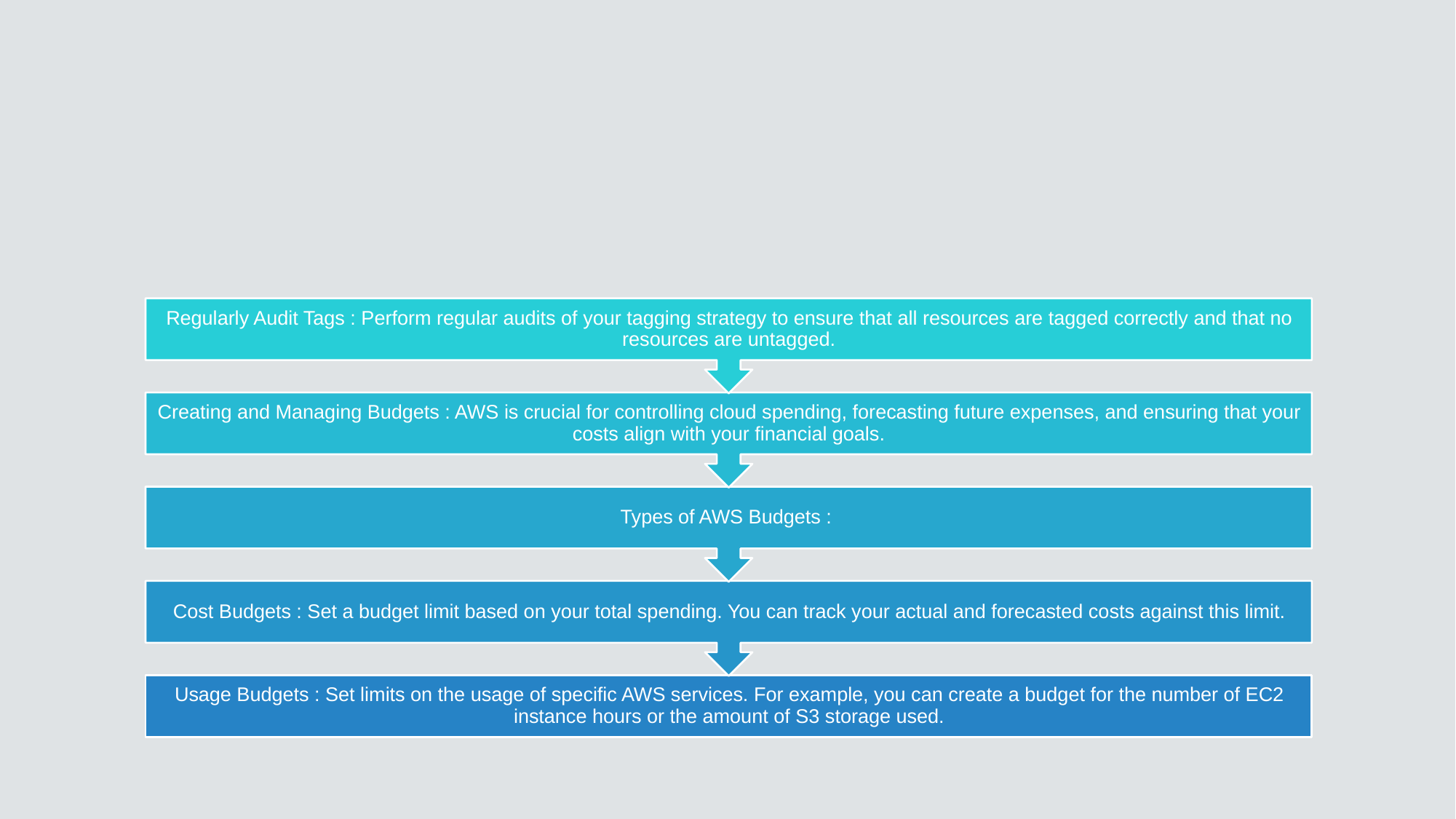

Usage Budgets : Set limits on the usage of specific AWS services. For example, you can create a budget for the number of EC2 instance hours or the amount of S3 storage used.
Cost Budgets : Set a budget limit based on your total spending. You can track your actual and forecasted costs against this limit.
Types of AWS Budgets :
Creating and Managing Budgets : AWS is crucial for controlling cloud spending, forecasting future expenses, and ensuring that your costs align with your financial goals.
Regularly Audit Tags : Perform regular audits of your tagging strategy to ensure that all resources are tagged correctly and that no resources are untagged.